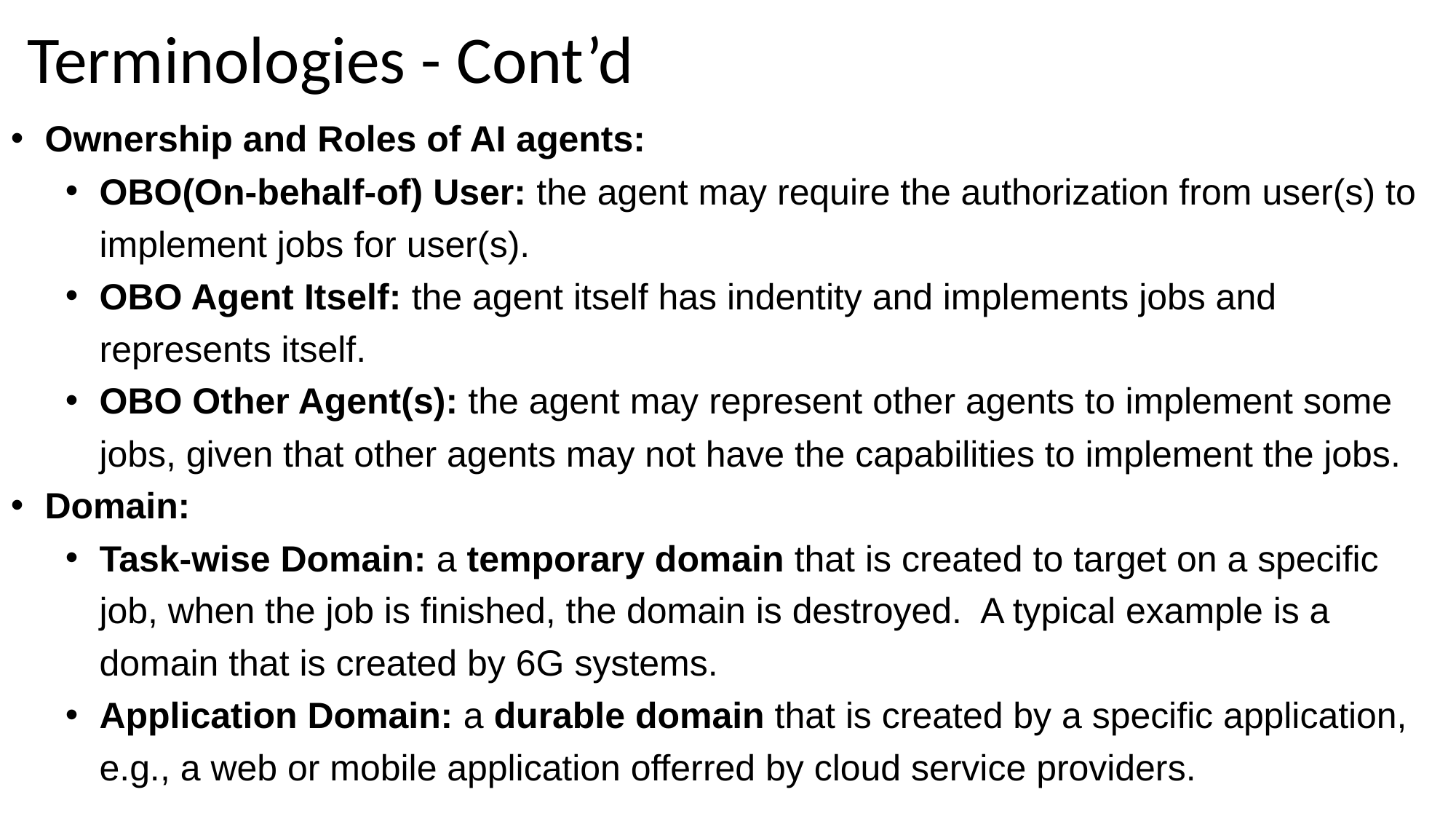

Terminologies - Cont’d
Ownership and Roles of AI agents:
OBO(On-behalf-of) User: the agent may require the authorization from user(s) to implement jobs for user(s).
OBO Agent Itself: the agent itself has indentity and implements jobs and represents itself.
OBO Other Agent(s): the agent may represent other agents to implement some jobs, given that other agents may not have the capabilities to implement the jobs.
Domain:
Task-wise Domain: a temporary domain that is created to target on a specific job, when the job is finished, the domain is destroyed.  A typical example is a domain that is created by 6G systems.
Application Domain: a durable domain that is created by a specific application, e.g., a web or mobile application offerred by cloud service providers.